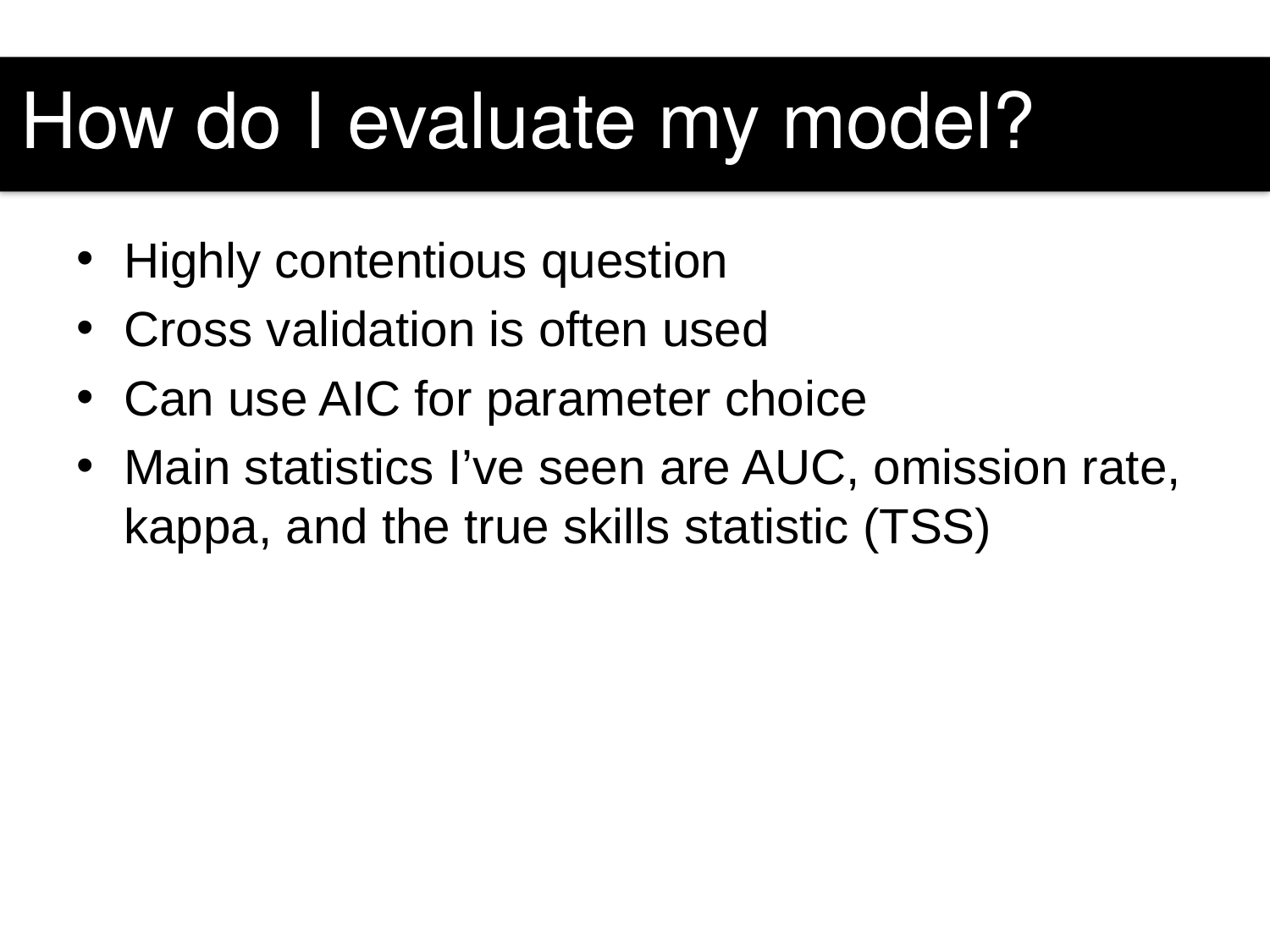

How do I evaluate my model?
#

Highly contentious question
Cross validation is often used
Can use AIC for parameter choice
Main statistics I’ve seen are AUC, omission rate, kappa, and the true skills statistic (TSS)